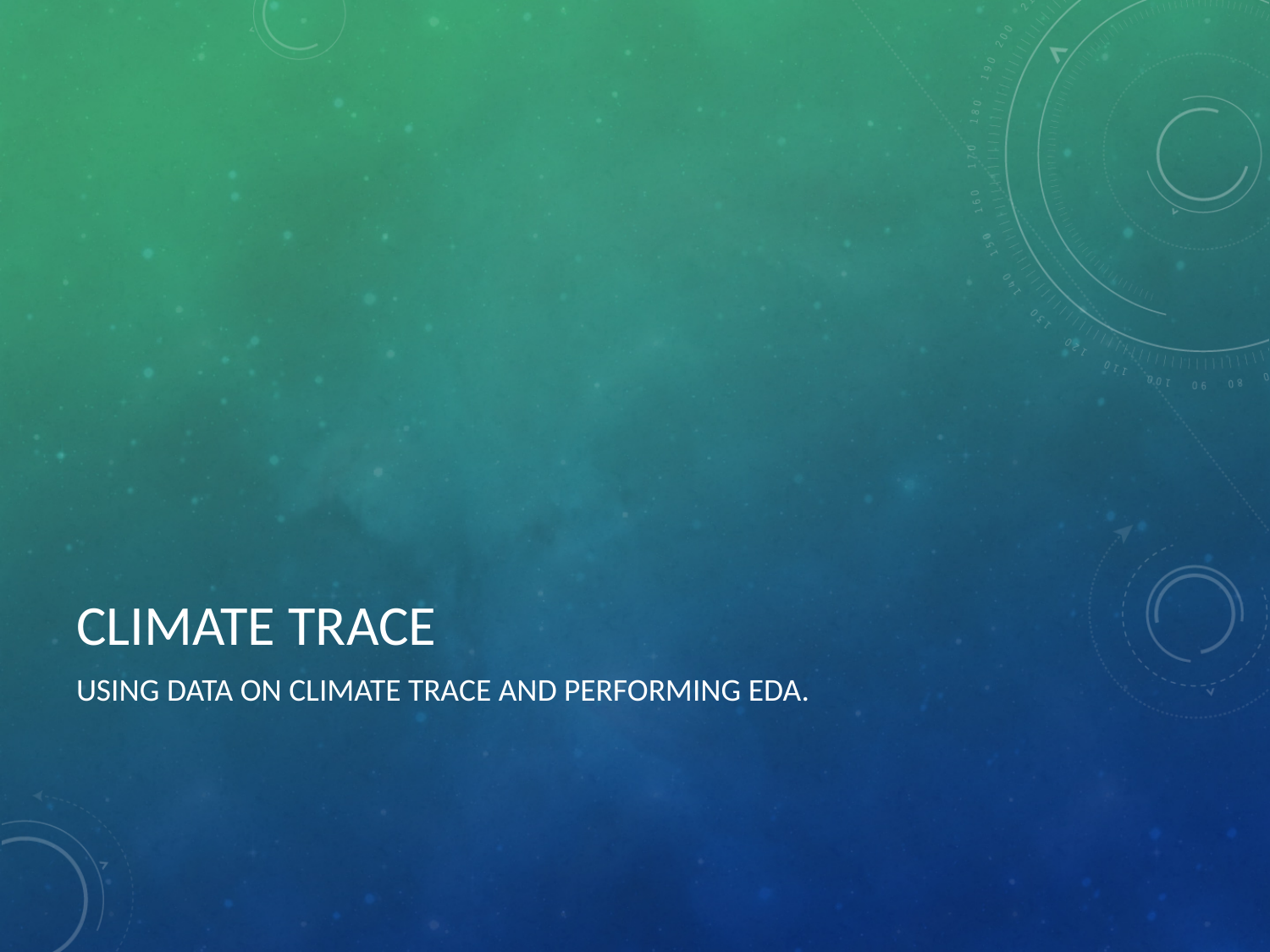

# Climate trace
Using data on climate trace and performing eda.